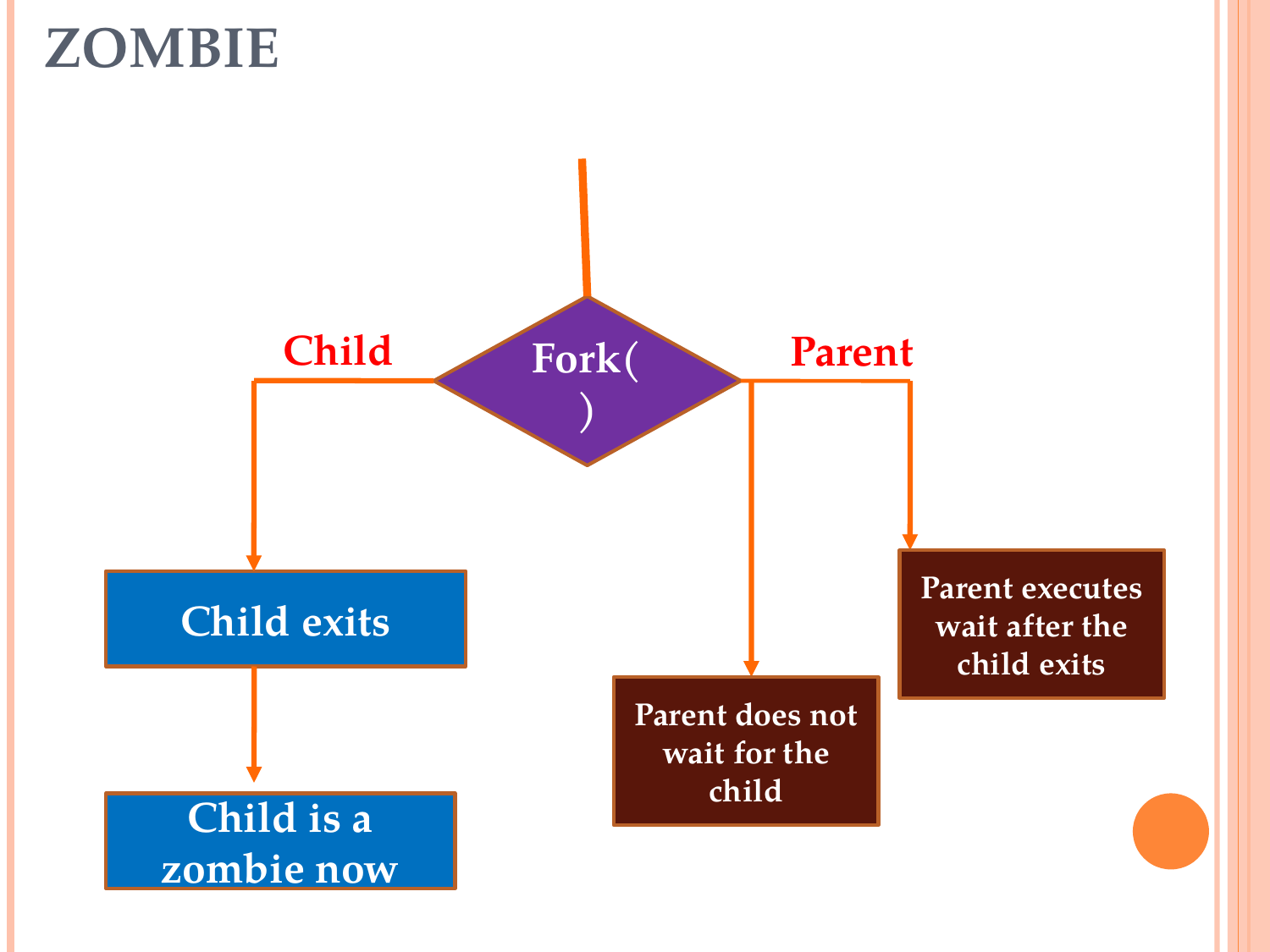

# Zombie

     Child
Fork()
Parent
Parent executes wait after the child exits
Child exits
Parent does not wait for the child
Child is a zombie now